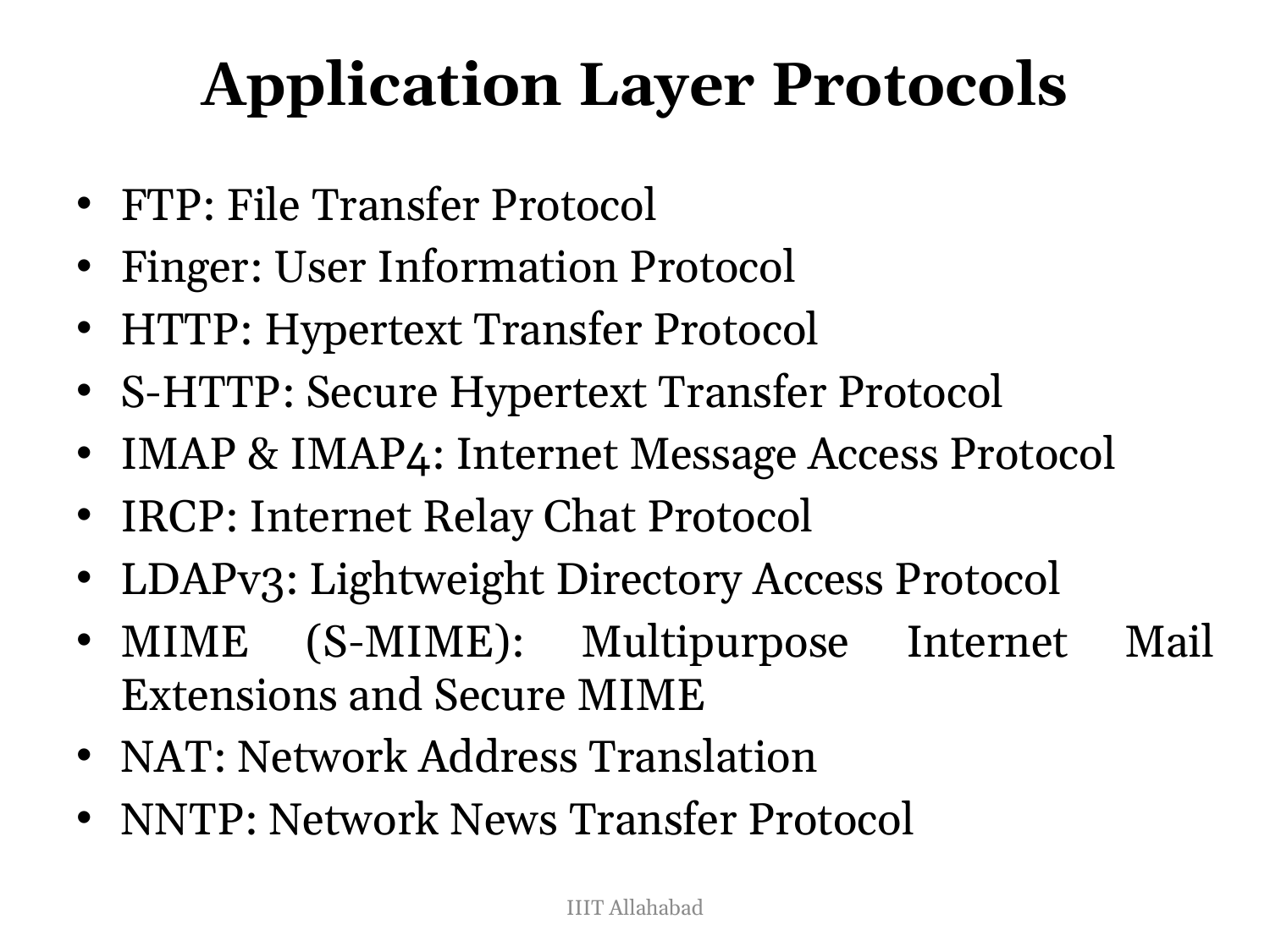

# Application Layer Protocols
FTP: File Transfer Protocol
Finger: User Information Protocol
HTTP: Hypertext Transfer Protocol
S-HTTP: Secure Hypertext Transfer Protocol
IMAP & IMAP4: Internet Message Access Protocol
IRCP: Internet Relay Chat Protocol
LDAPv3: Lightweight Directory Access Protocol
MIME (S-MIME): Multipurpose Internet Mail Extensions and Secure MIME
NAT: Network Address Translation
NNTP: Network News Transfer Protocol
IIIT Allahabad